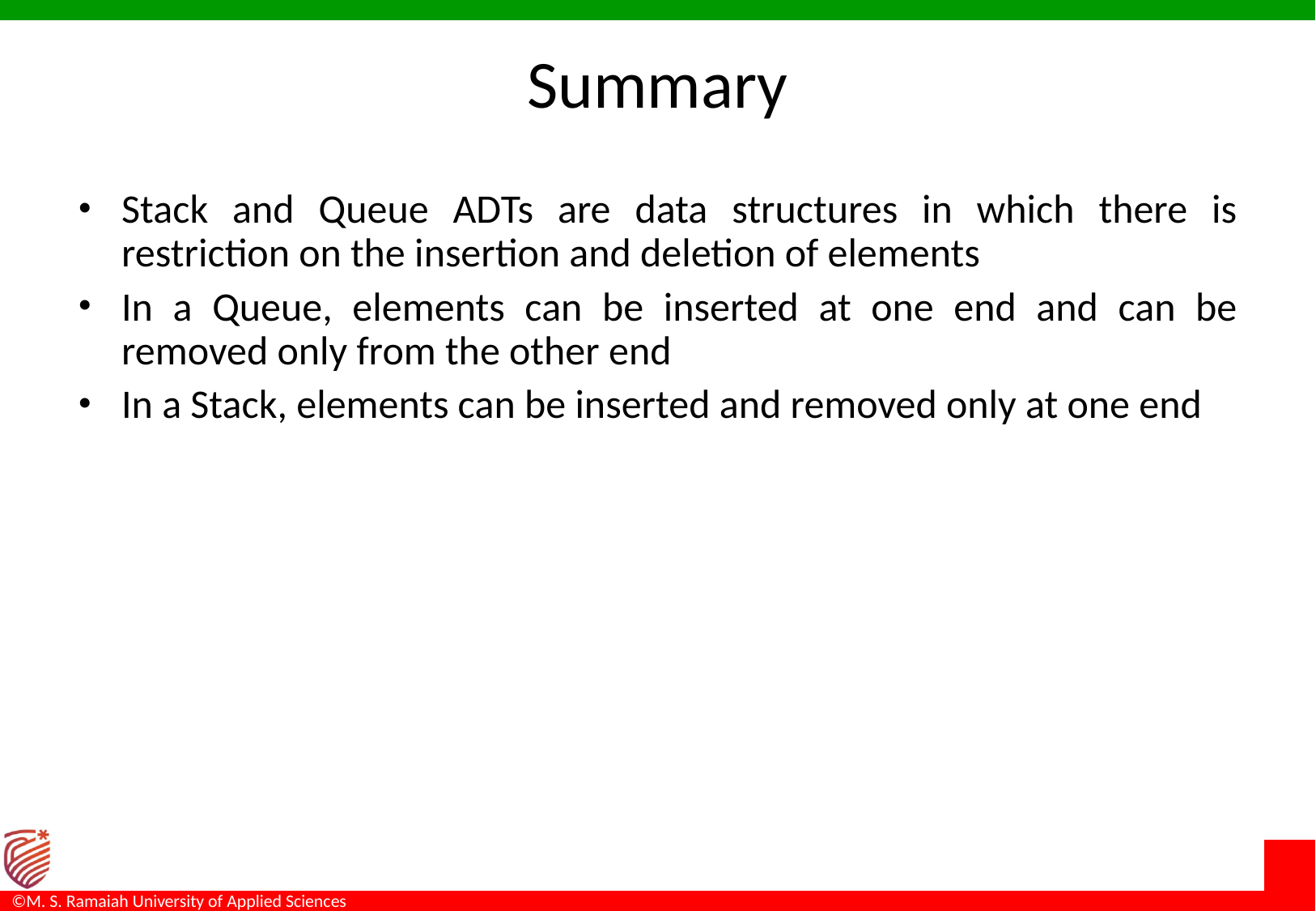

Summary
Stack and Queue ADTs are data structures in which there is restriction on the insertion and deletion of elements
In a Queue, elements can be inserted at one end and can be removed only from the other end
In a Stack, elements can be inserted and removed only at one end